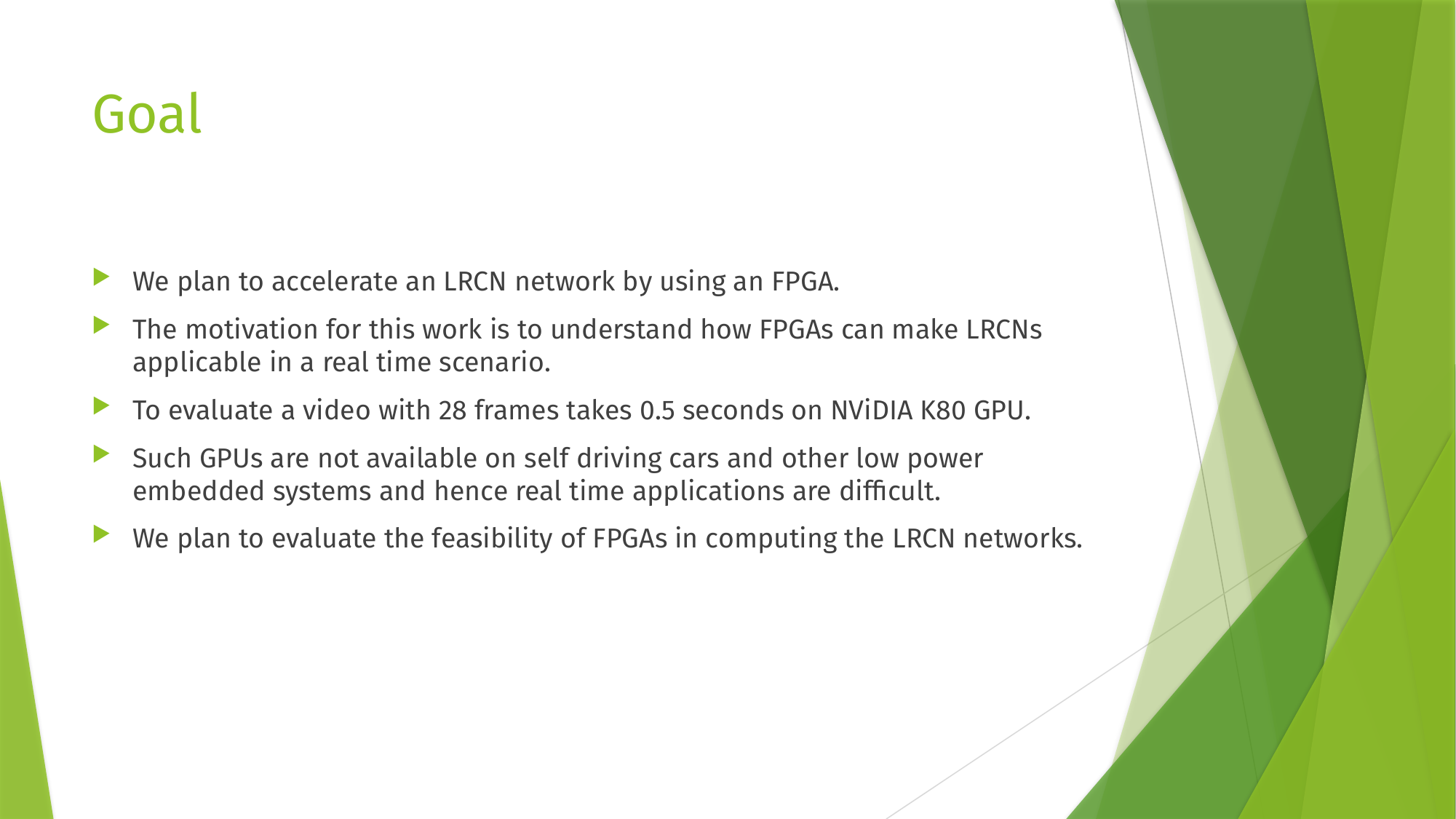

# Goal
We plan to accelerate an LRCN network by using an FPGA.
The motivation for this work is to understand how FPGAs can make LRCNs applicable in a real time scenario.
To evaluate a video with 28 frames takes 0.5 seconds on NViDIA K80 GPU.
Such GPUs are not available on self driving cars and other low power embedded systems and hence real time applications are difficult.
We plan to evaluate the feasibility of FPGAs in computing the LRCN networks.